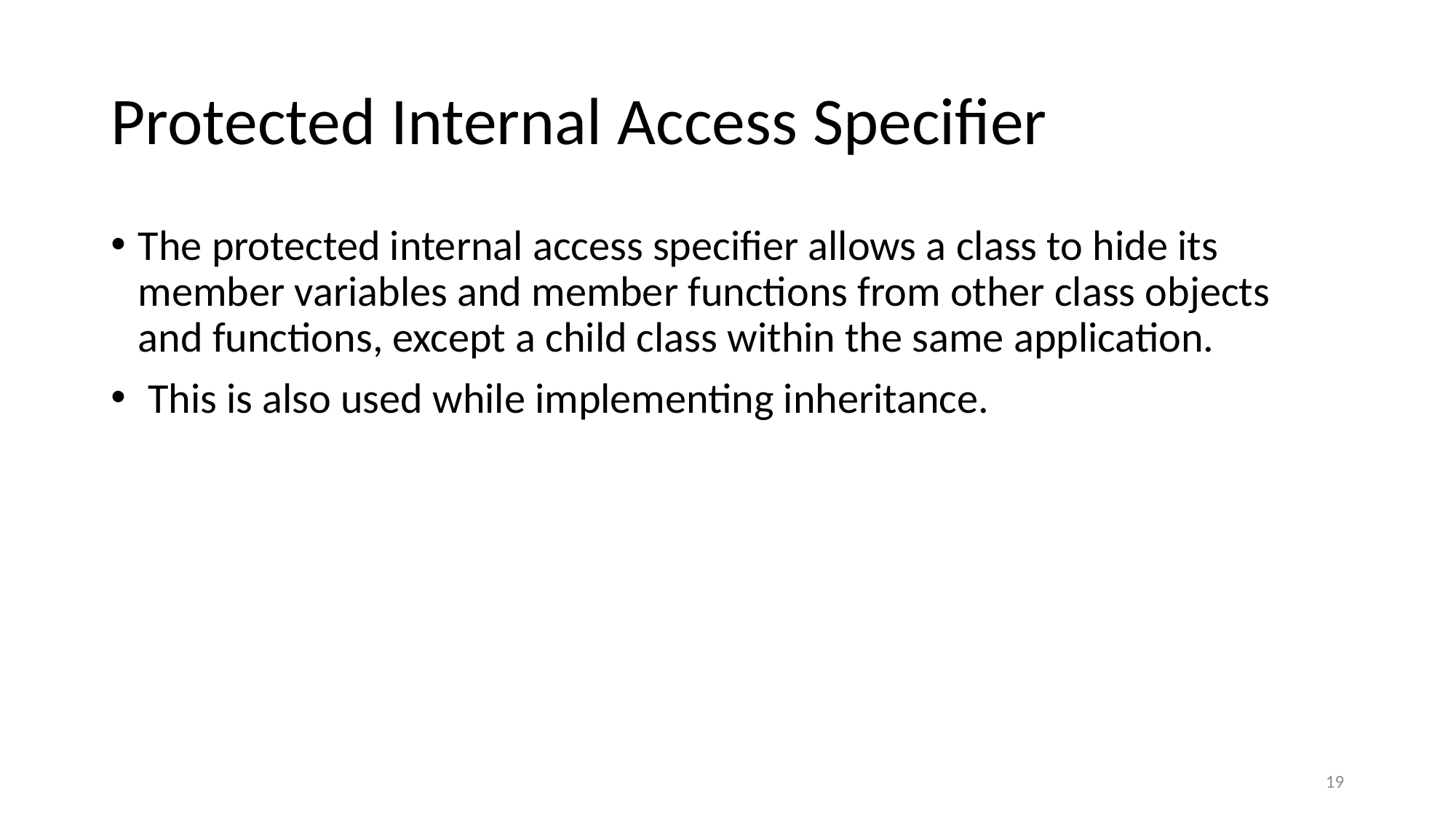

# Protected Internal Access Specifier
The protected internal access specifier allows a class to hide its member variables and member functions from other class objects and functions, except a child class within the same application.
 This is also used while implementing inheritance.
19